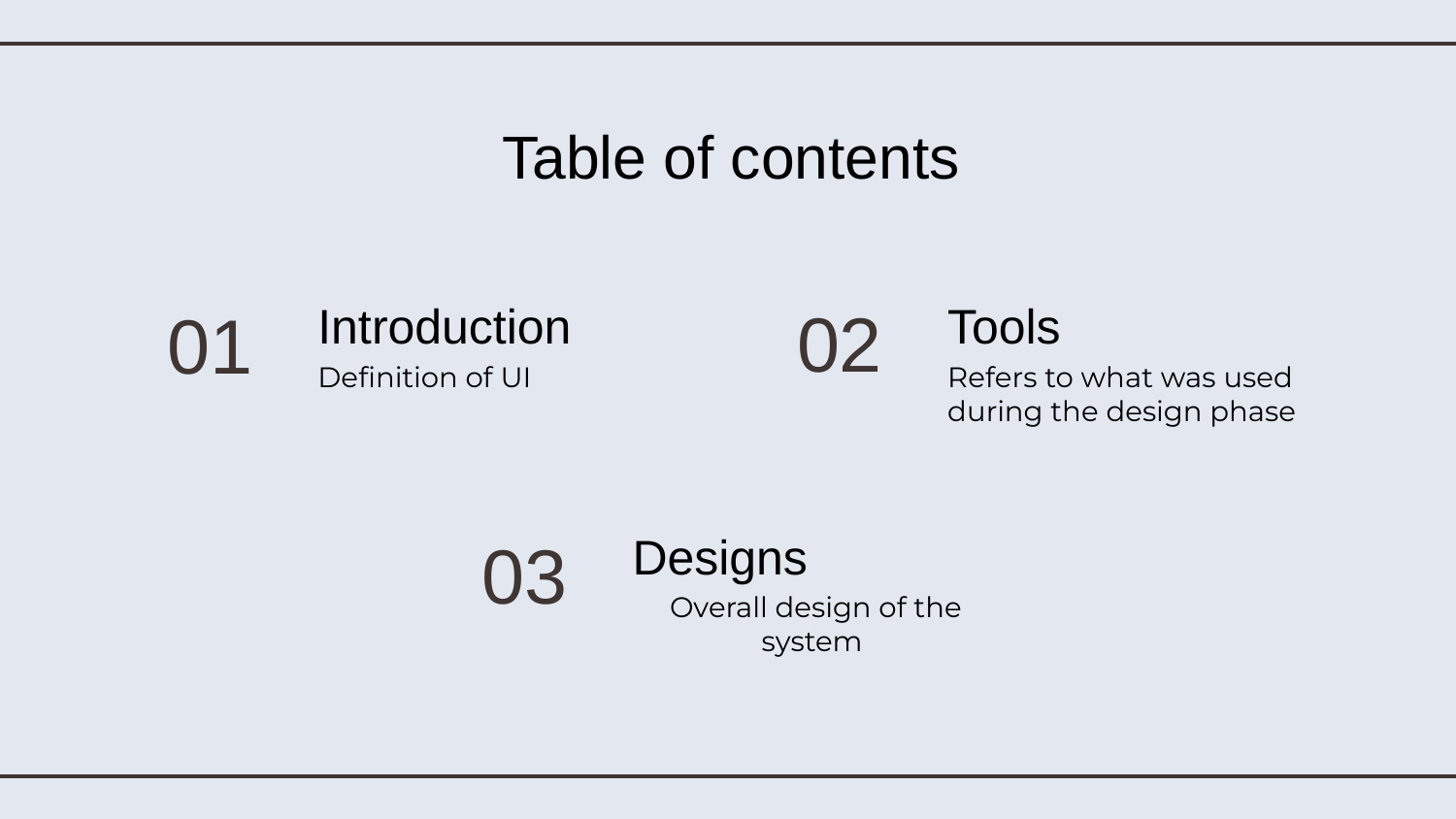

# Table of contents
02
Introduction
Tools
01
Definition of UI
Refers to what was used during the design phase
Designs
03
Overall design of the system